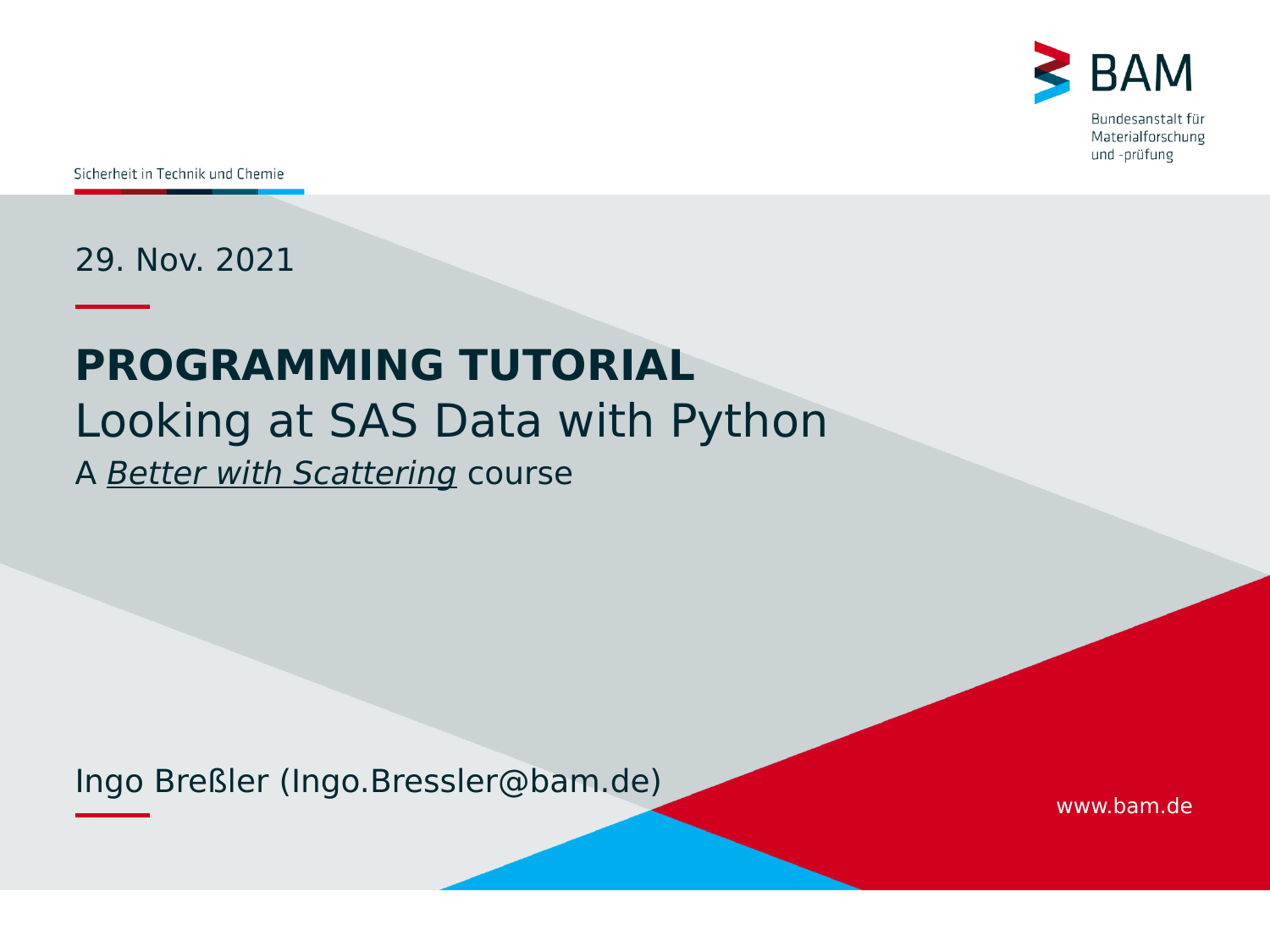

29. Nov. 2021
# Programming Tutorial
Looking at SAS Data with Python
A Better with Scattering course
Ingo Breßler (Ingo.Bressler@bam.de)